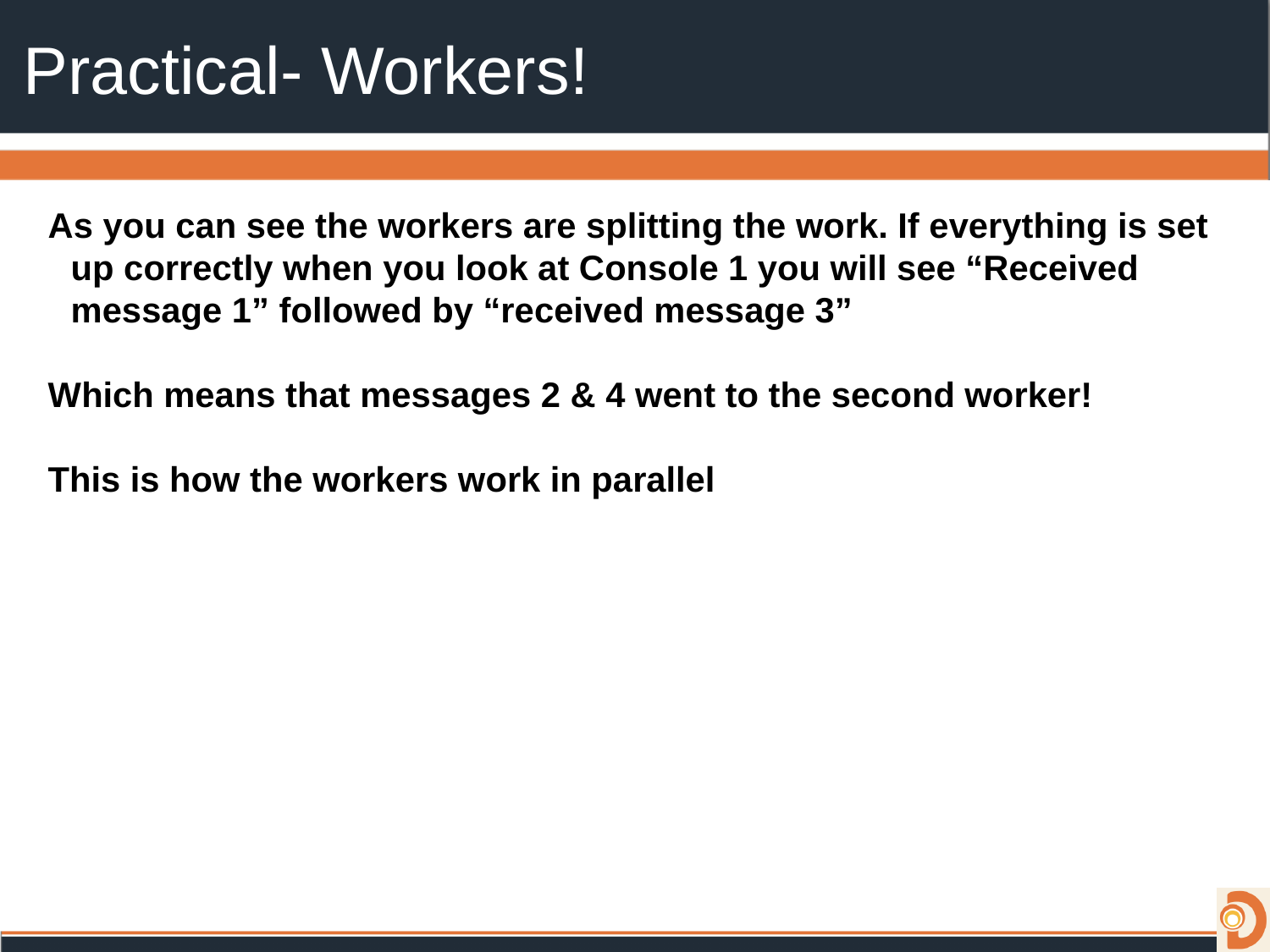

# Practical- Workers!
As you can see the workers are splitting the work. If everything is set up correctly when you look at Console 1 you will see “Received message 1” followed by “received message 3”

Which means that messages 2 & 4 went to the second worker!

This is how the workers work in parallel